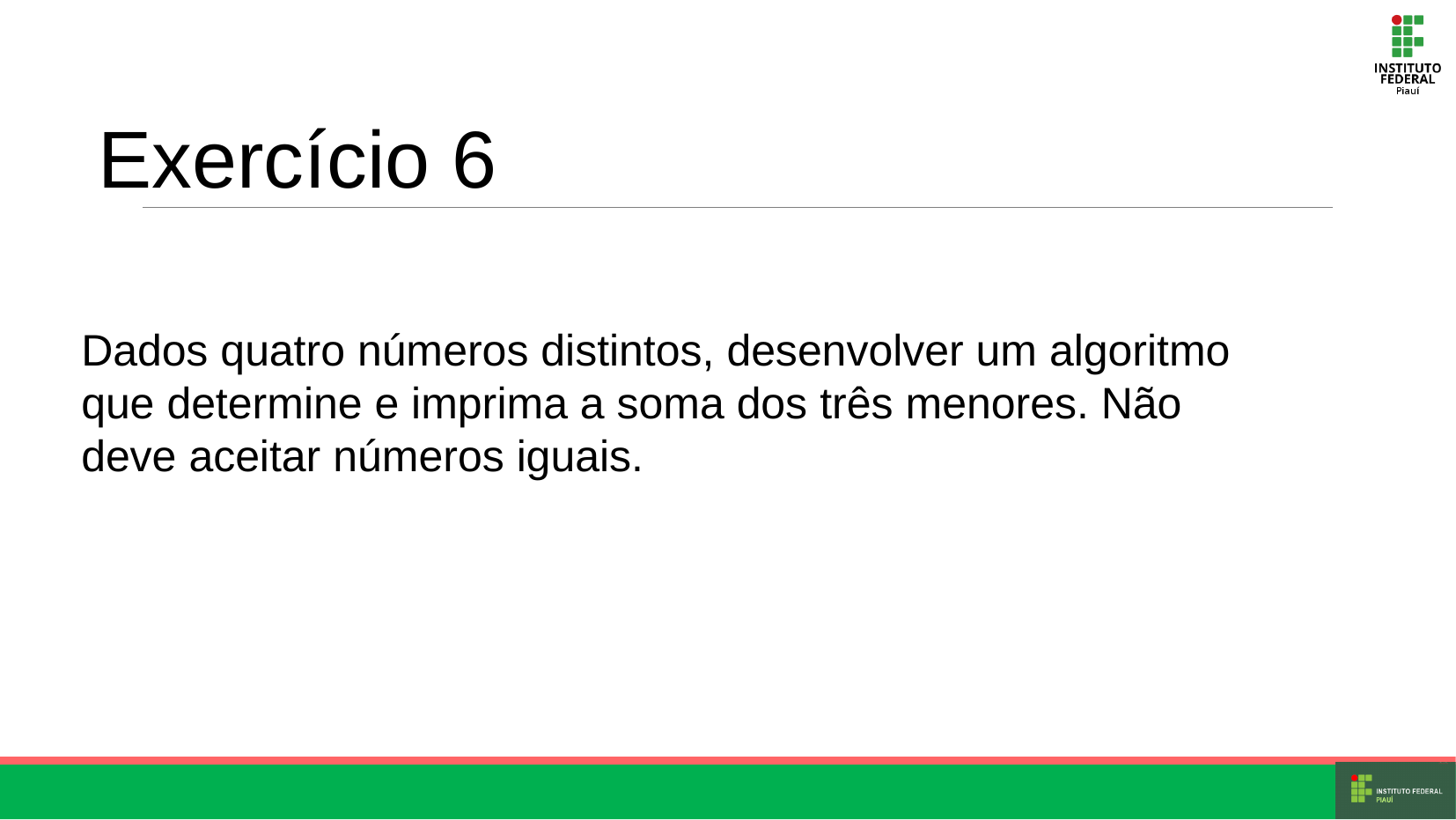

Exercício 6
Dados quatro números distintos, desenvolver um algoritmo que determine e imprima a soma dos três menores. Não deve aceitar números iguais.